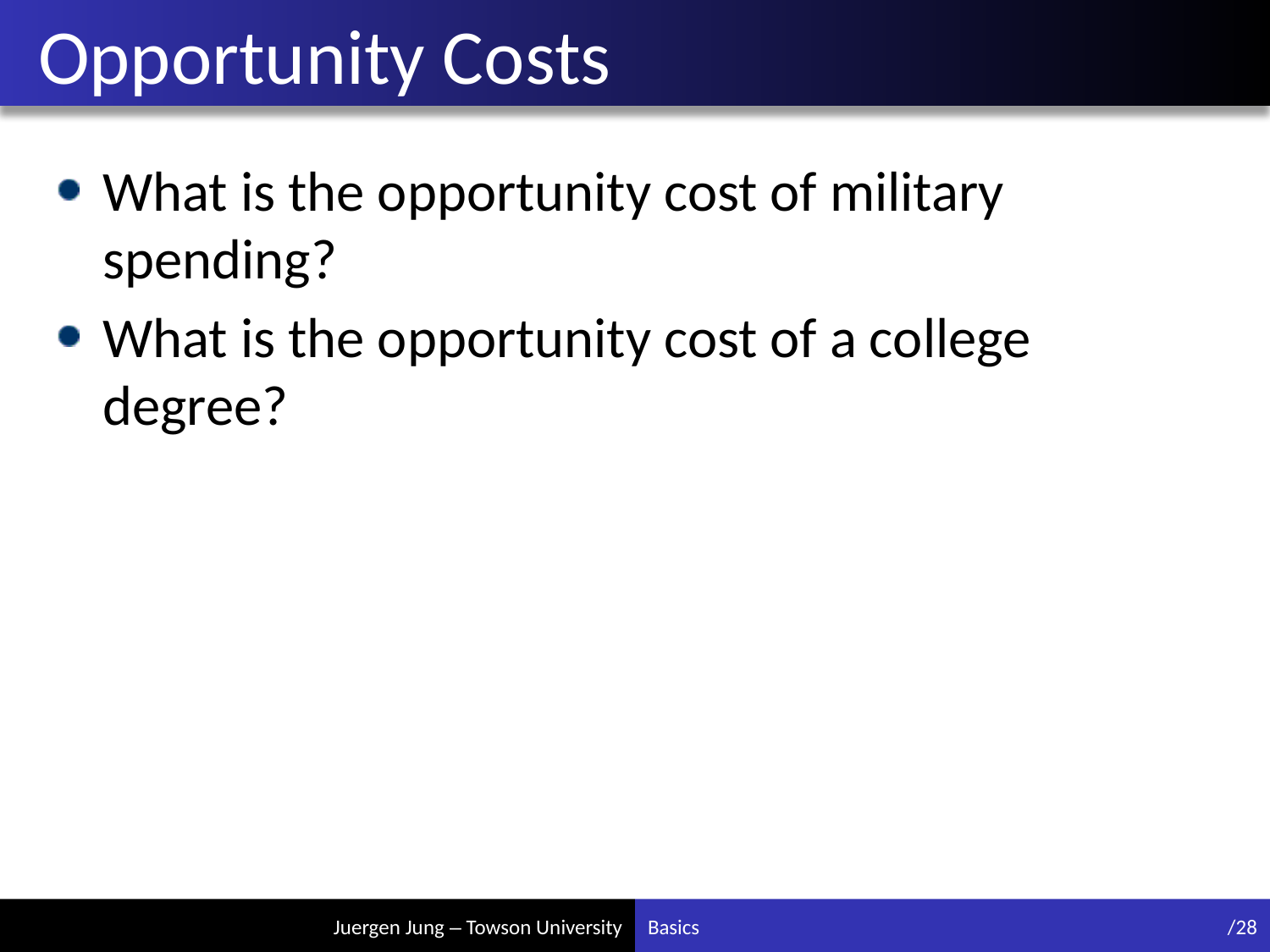

# Opportunity Costs
What is the opportunity cost of military spending?
What is the opportunity cost of a college degree?
Basics
/28